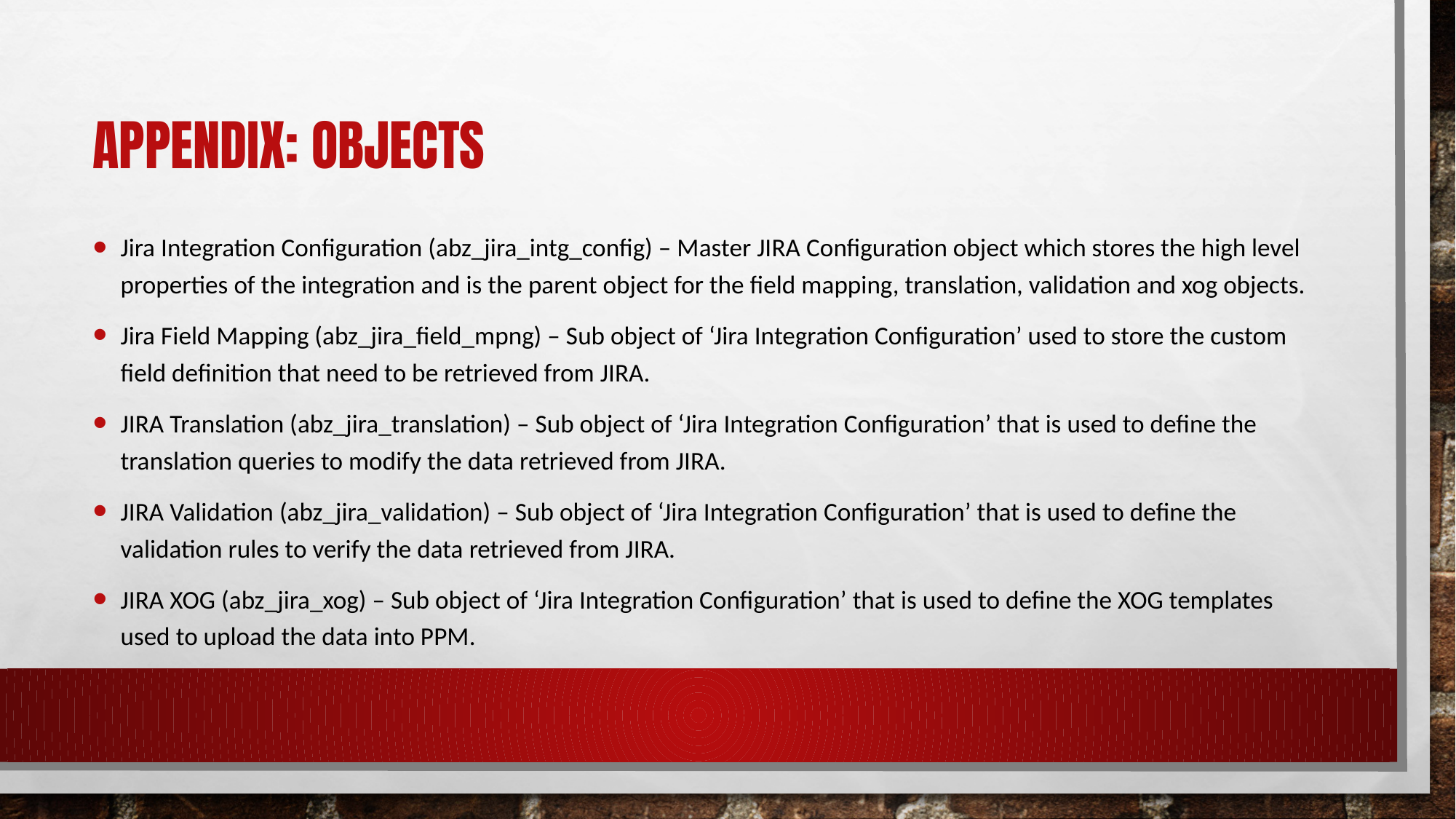

# Appendix: Objects
Jira Integration Configuration (abz_jira_intg_config) – Master JIRA Configuration object which stores the high level properties of the integration and is the parent object for the field mapping, translation, validation and xog objects.
Jira Field Mapping (abz_jira_field_mpng) – Sub object of ‘Jira Integration Configuration’ used to store the custom field definition that need to be retrieved from JIRA.
JIRA Translation (abz_jira_translation) – Sub object of ‘Jira Integration Configuration’ that is used to define the translation queries to modify the data retrieved from JIRA.
JIRA Validation (abz_jira_validation) – Sub object of ‘Jira Integration Configuration’ that is used to define the validation rules to verify the data retrieved from JIRA.
JIRA XOG (abz_jira_xog) – Sub object of ‘Jira Integration Configuration’ that is used to define the XOG templates used to upload the data into PPM.